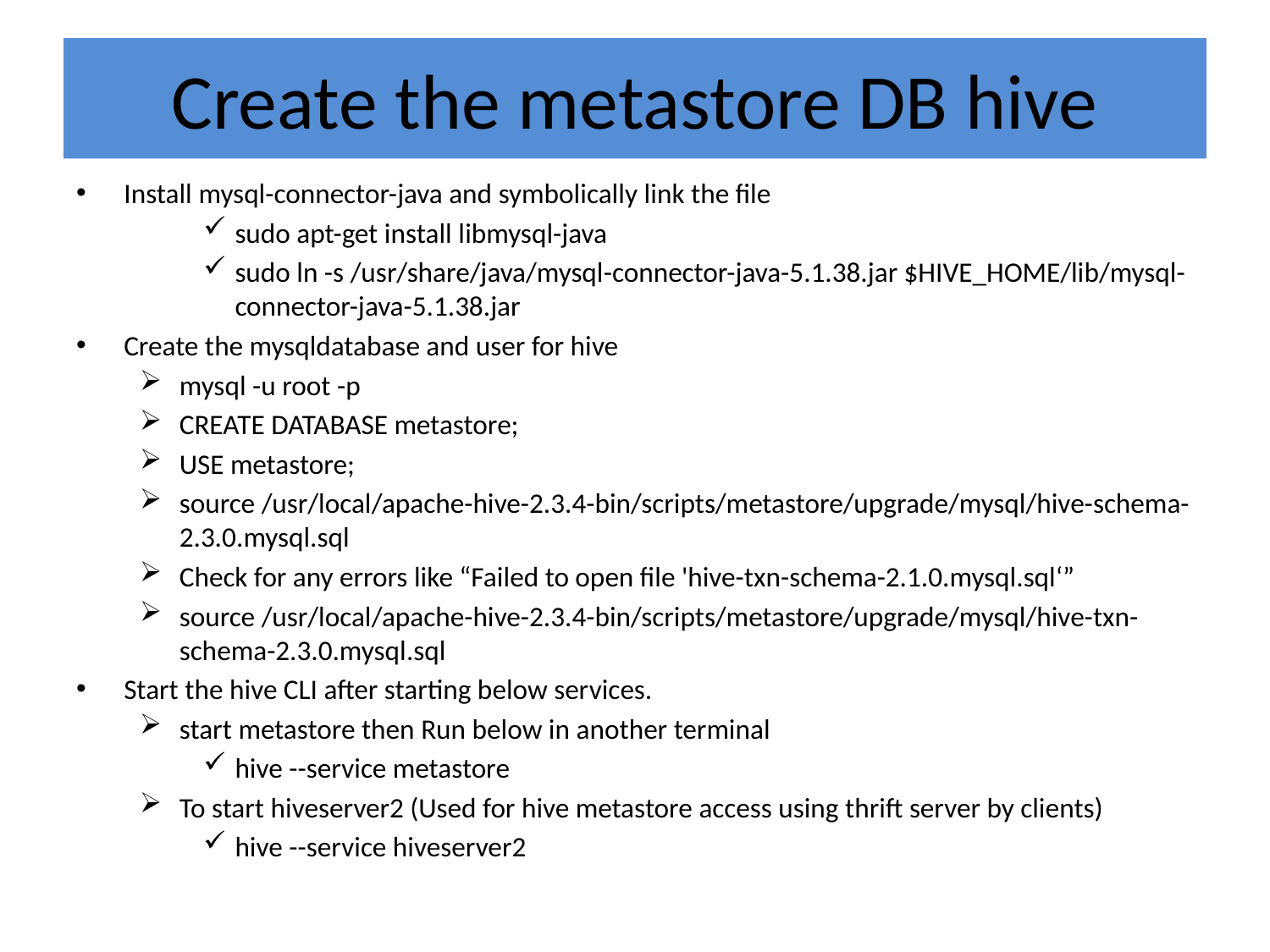

# Create the metastore DB hive
Install mysql-connector-java and symbolically link the file
sudo apt-get install libmysql-java
sudo ln -s /usr/share/java/mysql-connector-java-5.1.38.jar $HIVE_HOME/lib/mysql-connector-java-5.1.38.jar
Create the mysqldatabase and user for hive
mysql -u root -p
CREATE DATABASE metastore;
USE metastore;
source /usr/local/apache-hive-2.3.4-bin/scripts/metastore/upgrade/mysql/hive-schema-2.3.0.mysql.sql
Check for any errors like “Failed to open file 'hive-txn-schema-2.1.0.mysql.sql‘”
source /usr/local/apache-hive-2.3.4-bin/scripts/metastore/upgrade/mysql/hive-txn-schema-2.3.0.mysql.sql
Start the hive CLI after starting below services.
start metastore then Run below in another terminal
hive --service metastore
To start hiveserver2 (Used for hive metastore access using thrift server by clients)
hive --service hiveserver2